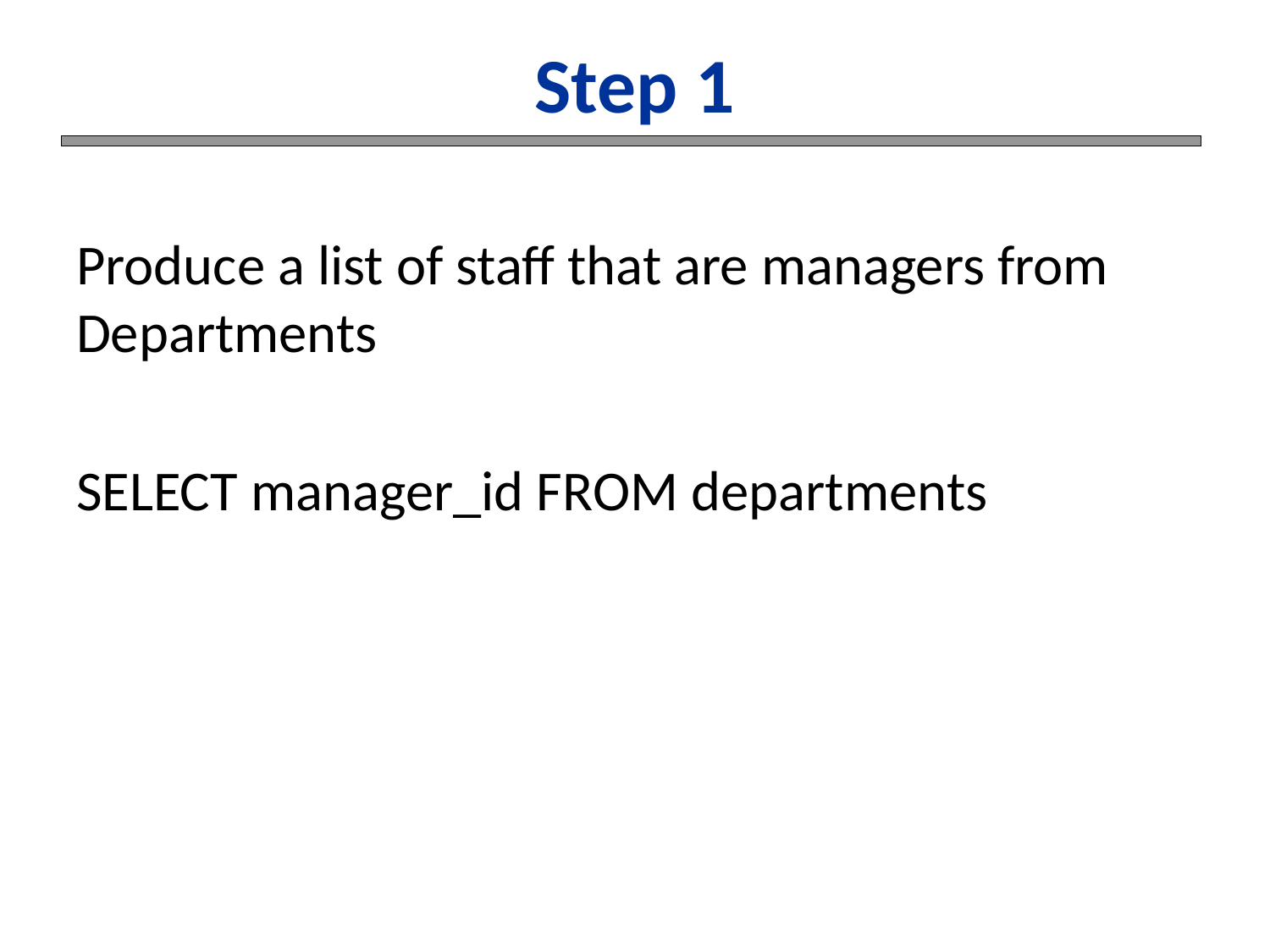

# Step 1

Produce a list of staff that are managers from Departments

SELECT manager_id FROM departments